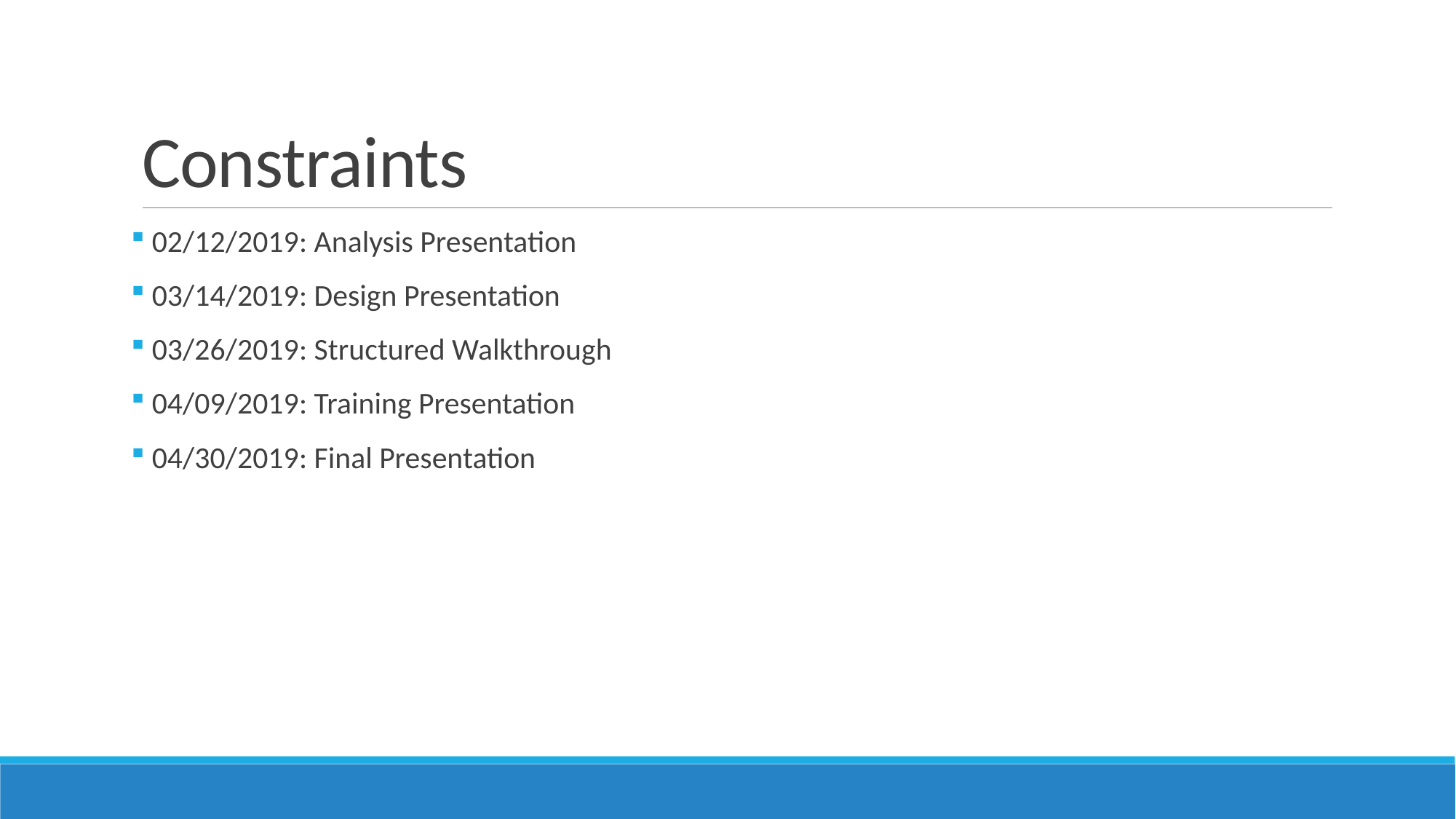

# Constraints
 02/12/2019: Analysis Presentation
 03/14/2019: Design Presentation
 03/26/2019: Structured Walkthrough
 04/09/2019: Training Presentation
 04/30/2019: Final Presentation